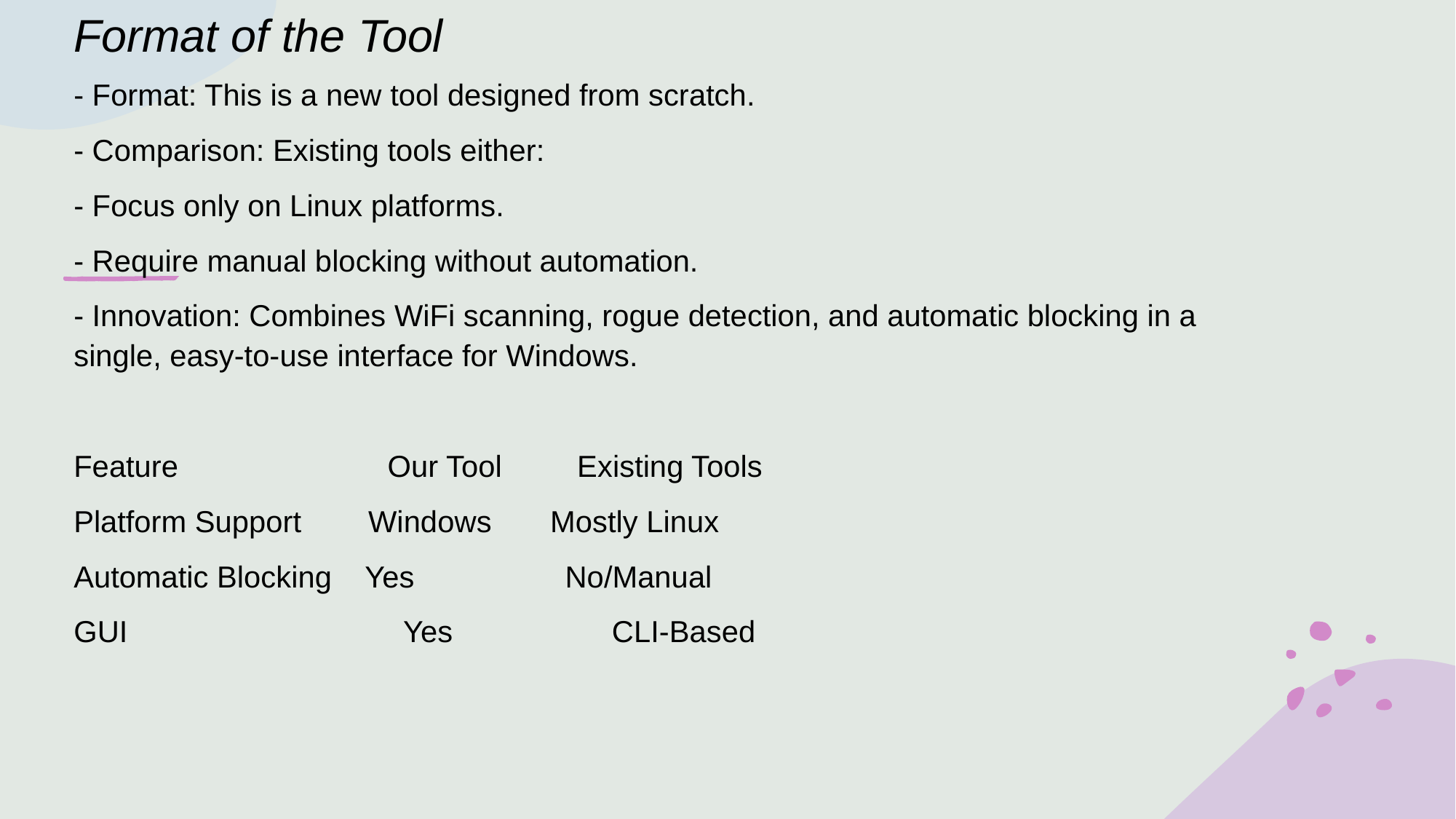

# Format of the Tool
- Format: This is a new tool designed from scratch.
- Comparison: Existing tools either:
- Focus only on Linux platforms.
- Require manual blocking without automation.
- Innovation: Combines WiFi scanning, rogue detection, and automatic blocking in a single, easy-to-use interface for Windows.

Feature                         Our Tool         Existing Tools
Platform Support        Windows       Mostly Linux
Automatic Blocking    Yes                  No/Manual
GUI                                 Yes                   CLI-Based